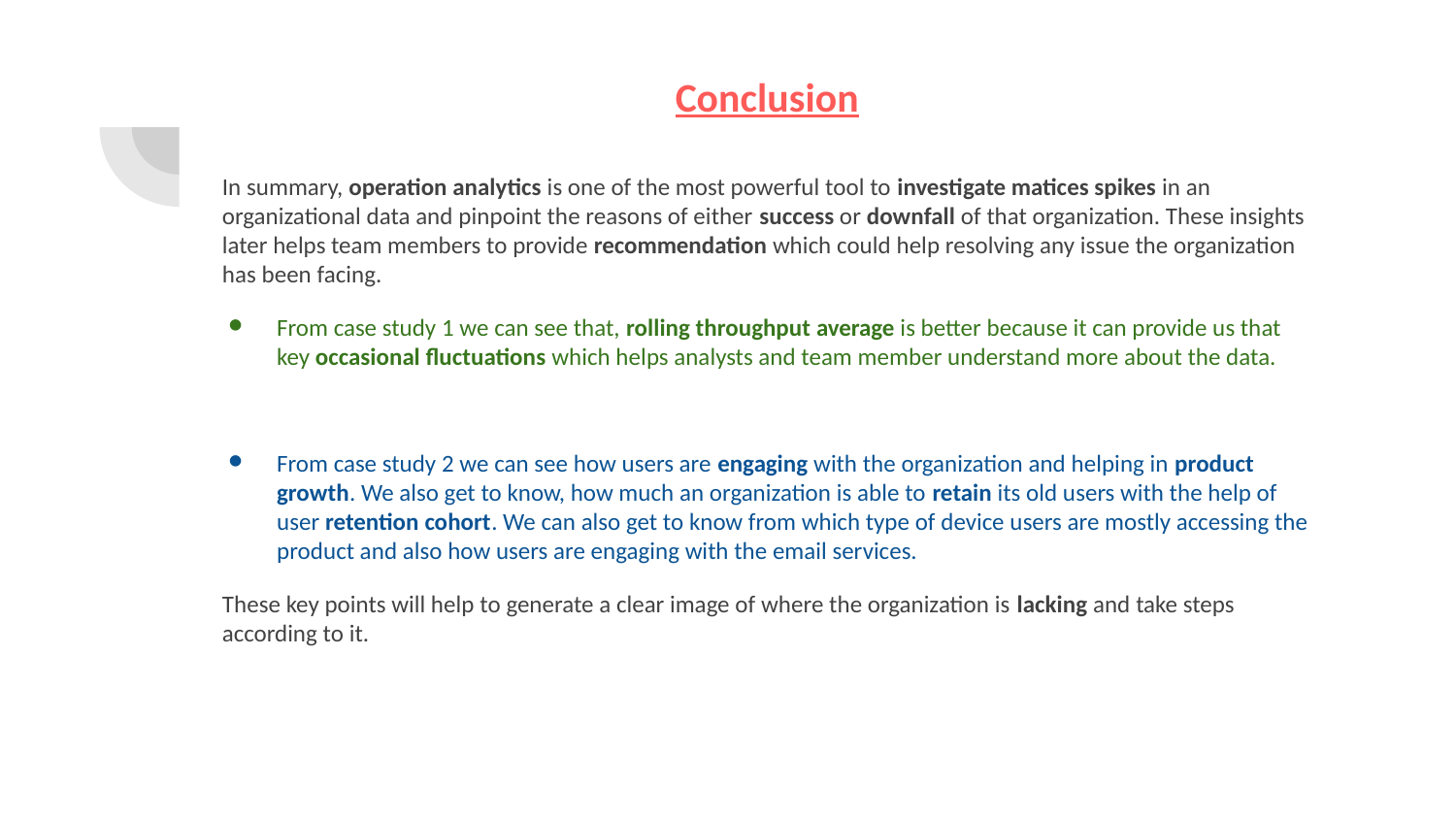

# Conclusion
In summary, operation analytics is one of the most powerful tool to investigate matices spikes in an organizational data and pinpoint the reasons of either success or downfall of that organization. These insights later helps team members to provide recommendation which could help resolving any issue the organization has been facing.
From case study 1 we can see that, rolling throughput average is better because it can provide us that key occasional fluctuations which helps analysts and team member understand more about the data.

From case study 2 we can see how users are engaging with the organization and helping in product growth. We also get to know, how much an organization is able to retain its old users with the help of user retention cohort. We can also get to know from which type of device users are mostly accessing the product and also how users are engaging with the email services.
These key points will help to generate a clear image of where the organization is lacking and take steps according to it.